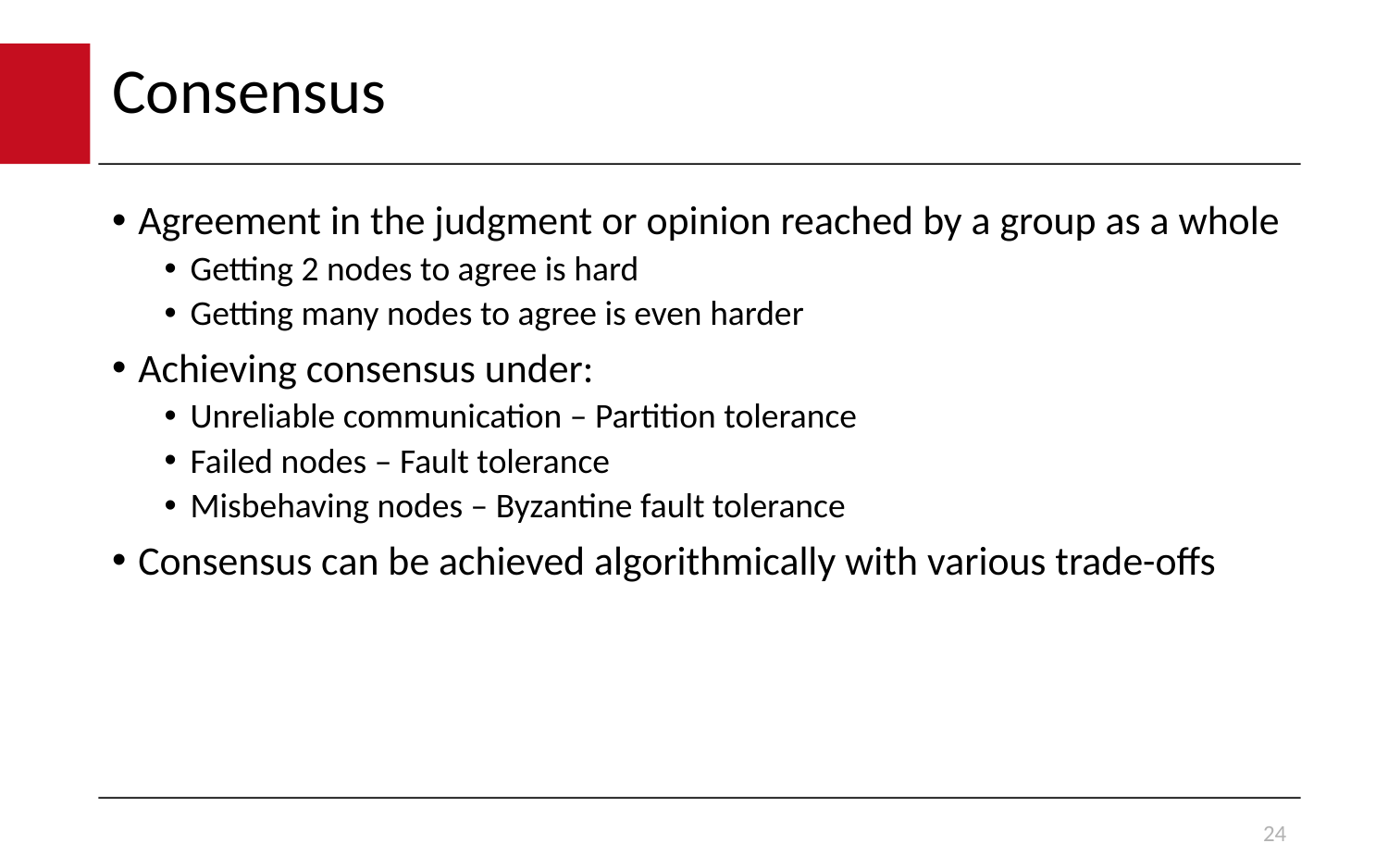

# Consensus
Agreement in the judgment or opinion reached by a group as a whole
Getting 2 nodes to agree is hard
Getting many nodes to agree is even harder
Achieving consensus under:
Unreliable communication – Partition tolerance
Failed nodes – Fault tolerance
Misbehaving nodes – Byzantine fault tolerance
Consensus can be achieved algorithmically with various trade-offs
24